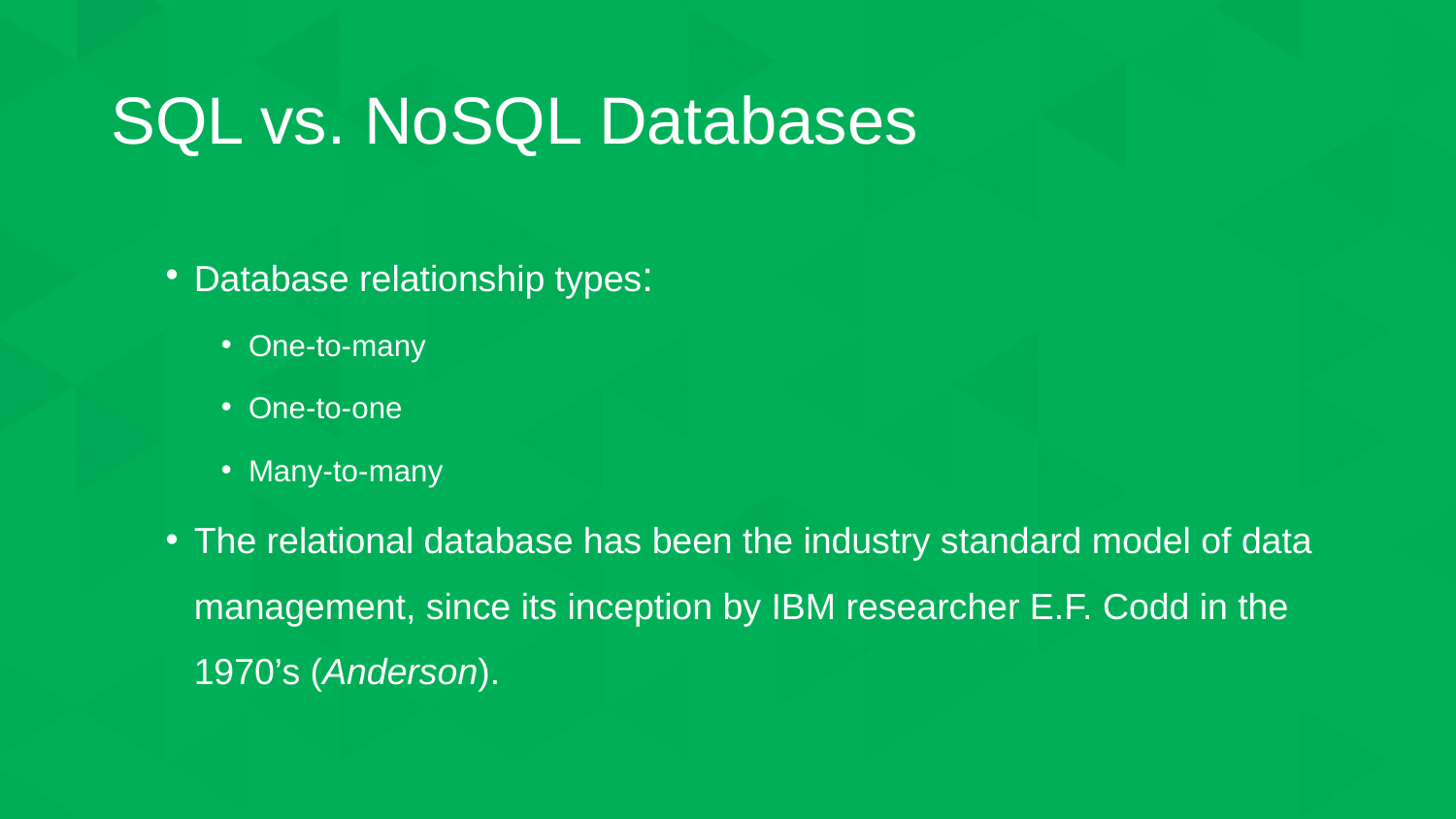

# SQL vs. NoSQL Databases
Database relationship types:
One-to-many
One-to-one
Many-to-many
The relational database has been the industry standard model of data management, since its inception by IBM researcher E.F. Codd in the 1970’s (Anderson).